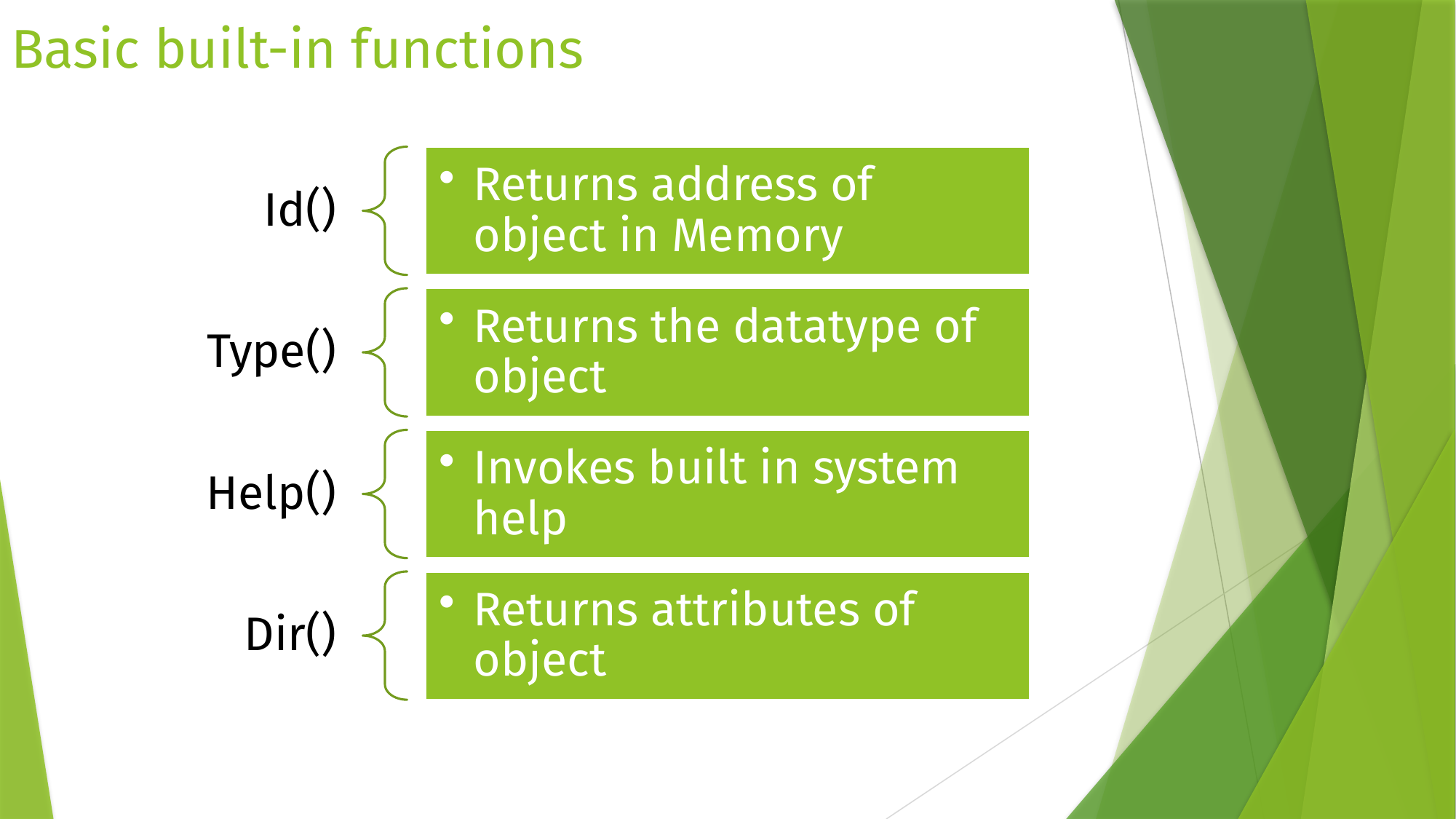

Basic built-in functions
Id()
Returns address of object in Memory
Type()
Returns the datatype of object
Help()
Invokes built in system help
Dir()
Returns attributes of object